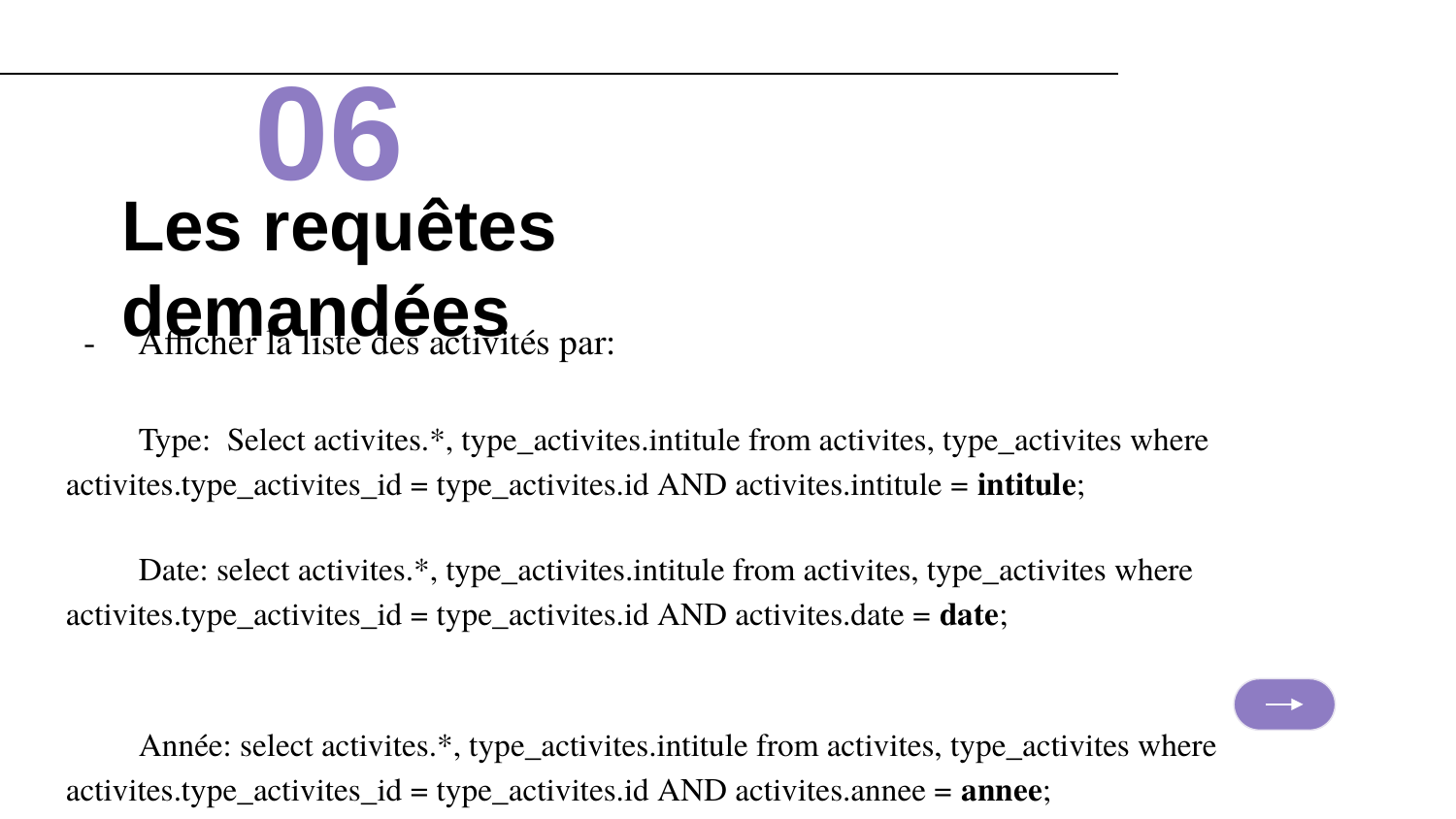

06
# Les requêtes demandées
Afficher la liste des activités par:

Type:  Select activites.*, type_activites.intitule from activites, type_activites where activites.type_activites_id = type_activites.id AND activites.intitule = intitule;

Date: select activites.*, type_activites.intitule from activites, type_activites where activites.type_activites_id = type_activites.id AND activites.date = date;

Année: select activites.*, type_activites.intitule from activites, type_activites where activites.type_activites_id = type_activites.id AND activites.annee = annee;

Afficher la liste des apprenants par activité: